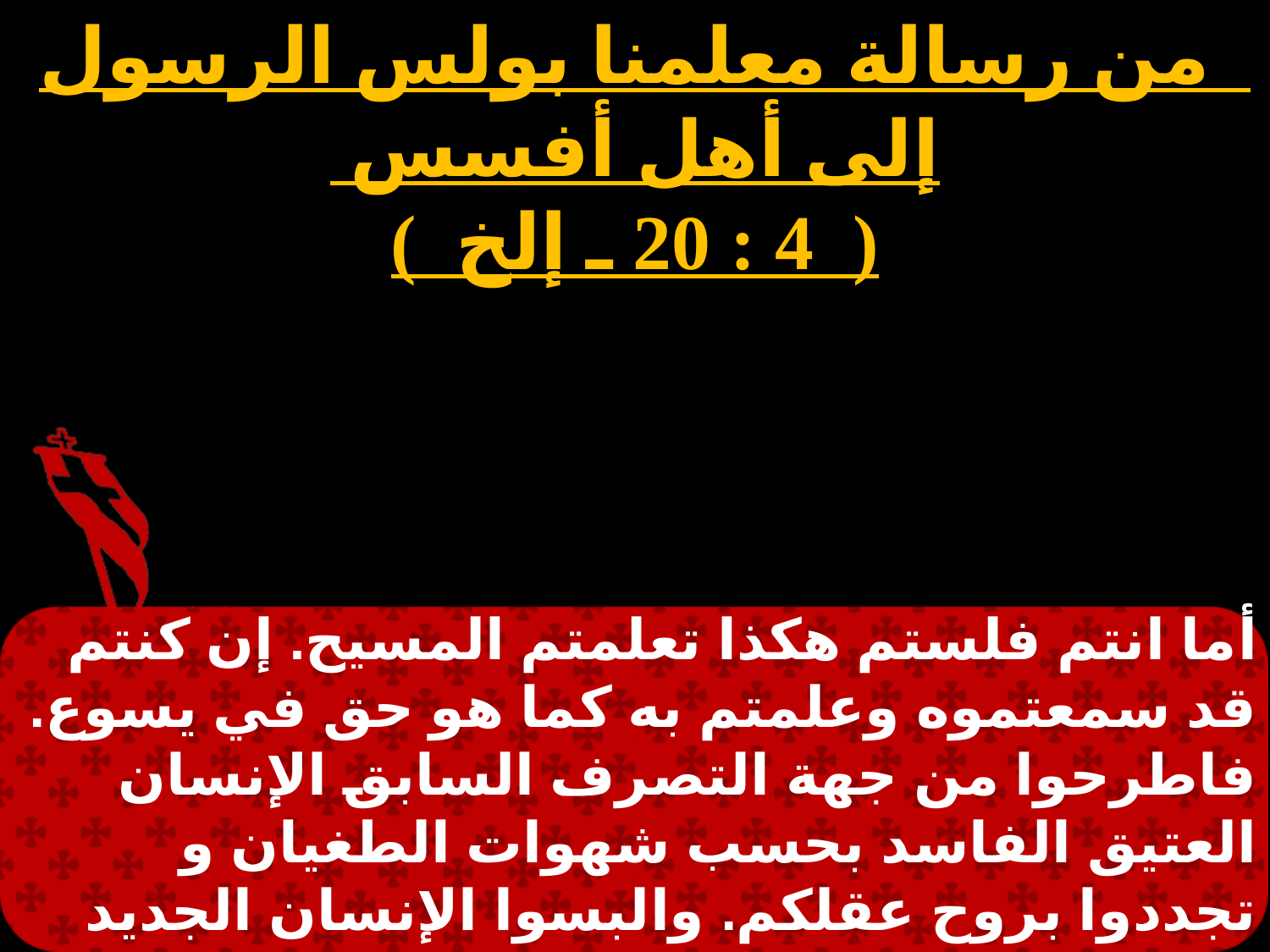

من رسالة معلمنا بولس الرسول إلى أهل أفسس
(  4 : 20 ـ إلخ  )
# الأحد 1
أما انتم فلستم هكذا تعلمتم المسيح. إن كنتم قد سمعتموه وعلمتم به كما هو حق في يسوع. فاطرحوا من جهة التصرف السابق الإنسان العتيق الفاسد بحسب شهوات الطغيان و تجددوا بروح عقلكم. والبسوا الإنسان الجديد المخلوق نظير الله في البر وقداسة الحق. فلذلك اطرحوا عنكم الكذب و تكلموا بالحق كل واحد مع قريبه.